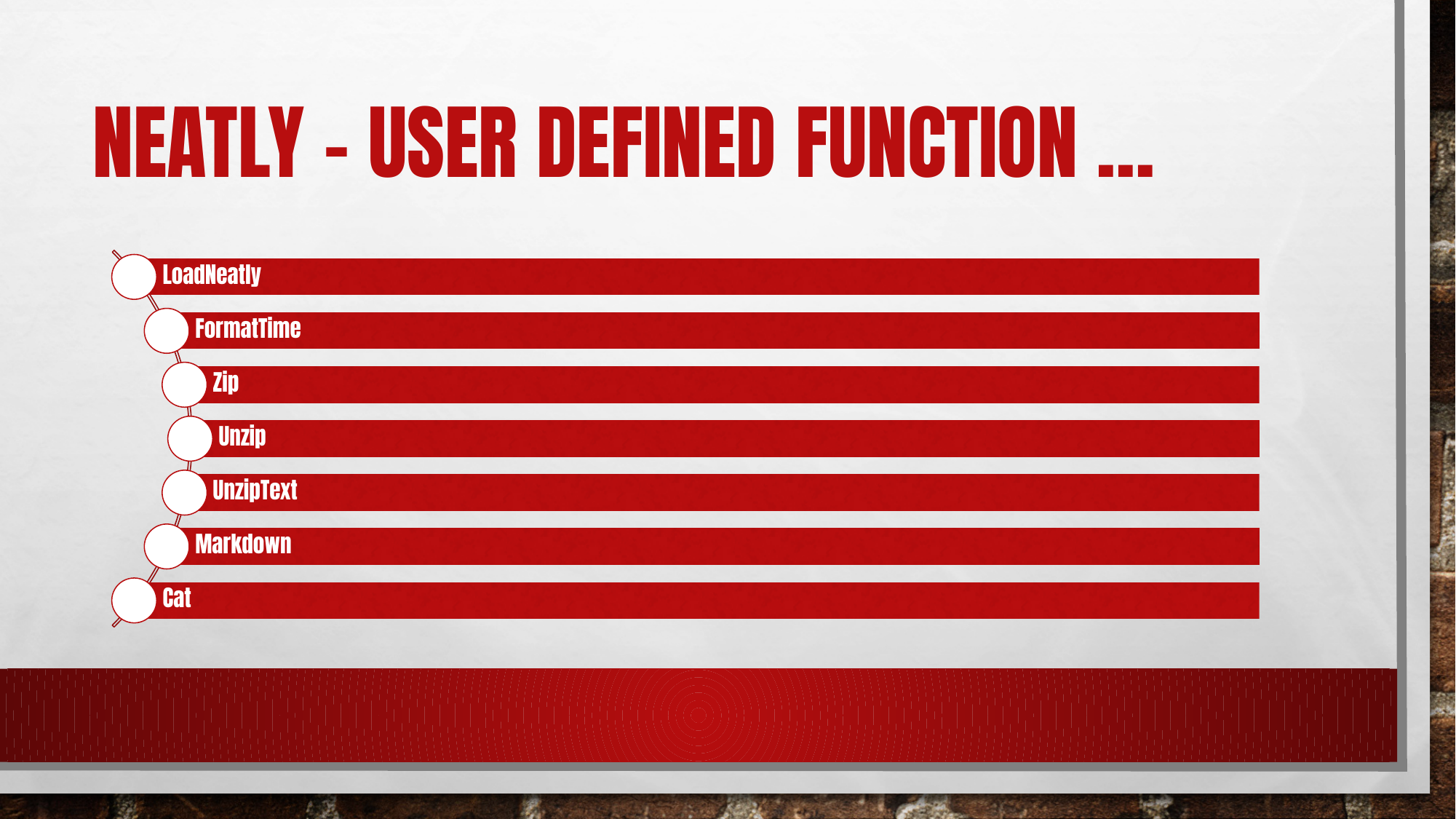

# Neatly – User Defined Function …
LoadNeatly
FormatTime
Zip
Unzip
UnzipText
Markdown
Cat